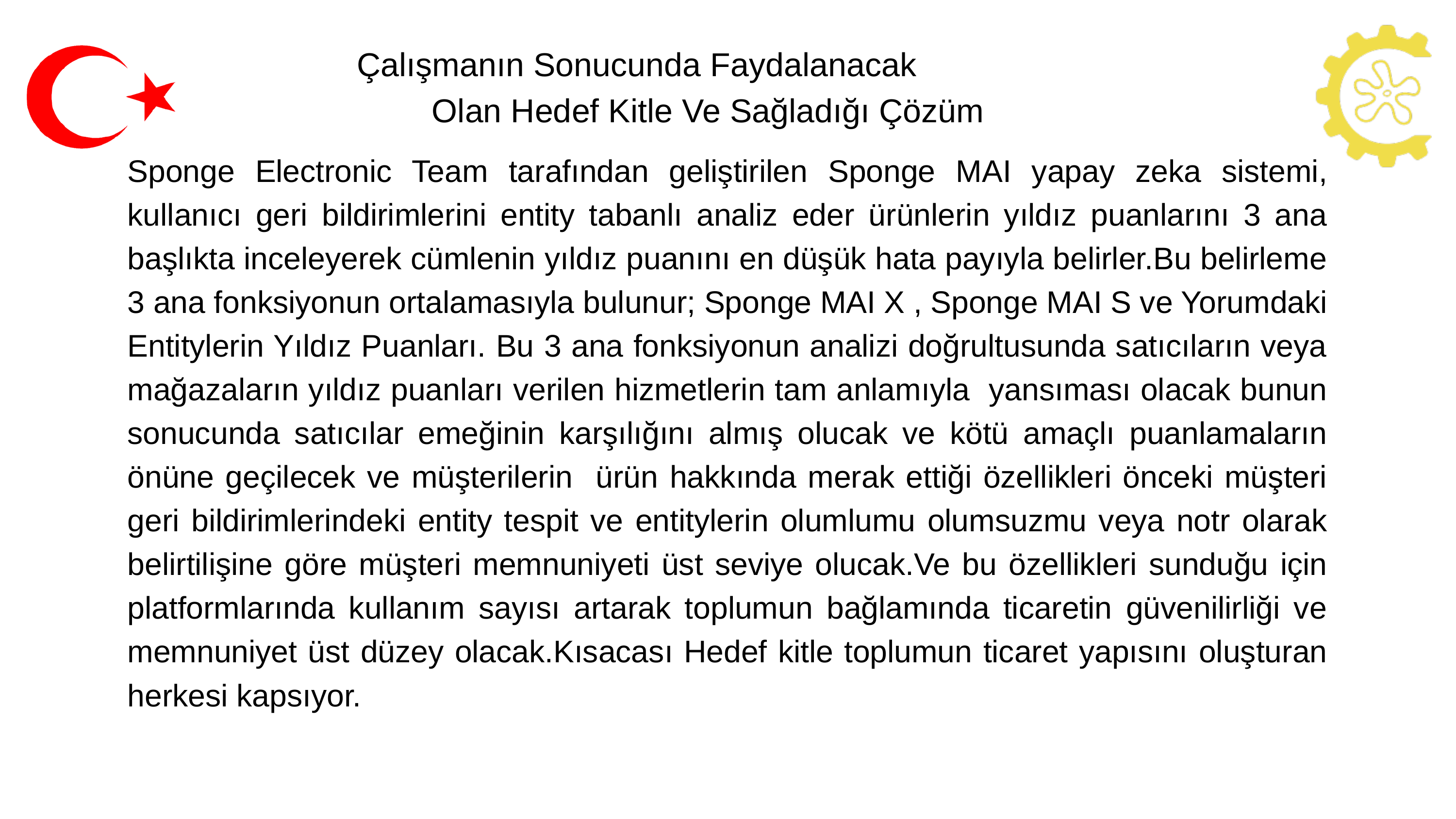

Çalışmanın Sonucunda Faydalanacak
Olan Hedef Kitle Ve Sağladığı Çözüm

MÜŞTERI
MEMNUNIYETI
Sponge Electronic Team tarafından geliştirilen Sponge MAI yapay zeka sistemi, kullanıcı geri bildirimlerini entity tabanlı analiz eder ürünlerin yıldız puanlarını 3 ana başlıkta inceleyerek cümlenin yıldız puanını en düşük hata payıyla belirler.Bu belirleme 3 ana fonksiyonun ortalamasıyla bulunur; Sponge MAI X , Sponge MAI S ve Yorumdaki Entitylerin Yıldız Puanları. Bu 3 ana fonksiyonun analizi doğrultusunda satıcıların veya mağazaların yıldız puanları verilen hizmetlerin tam anlamıyla  yansıması olacak bunun sonucunda satıcılar emeğinin karşılığını almış olucak ve kötü amaçlı puanlamaların önüne geçilecek ve müşterilerin  ürün hakkında merak ettiği özellikleri önceki müşteri geri bildirimlerindeki entity tespit ve entitylerin olumlumu olumsuzmu veya notr olarak belirtilişine göre müşteri memnuniyeti üst seviye olucak.Ve bu özellikleri sunduğu için platformlarında kullanım sayısı artarak toplumun bağlamında ticaretin güvenilirliği ve memnuniyet üst düzey olacak.Kısacası Hedef kitle toplumun ticaret yapısını oluşturan herkesi kapsıyor.
Müşteri memnuniyeti, işimizin merkezindedir. Önceki projelerimizden alınan geri bildirimler, (Müşteri Memnuniyeti İle İlgili İstatistikler ve Referanslar) sunmaktadır.
"Bu yazılım firmasıyla çalışmak gerçekten bir zevkti! Onların profesyonel ve
özenli ekibi, projemizin her aşamasında bize destek oldu ve beklentilerimizi
aştı. Kesinlikle başka projelerde de işbirliği yapmayı iple çekiyorum!
Teşekkürler!"
Cen Pekmezci